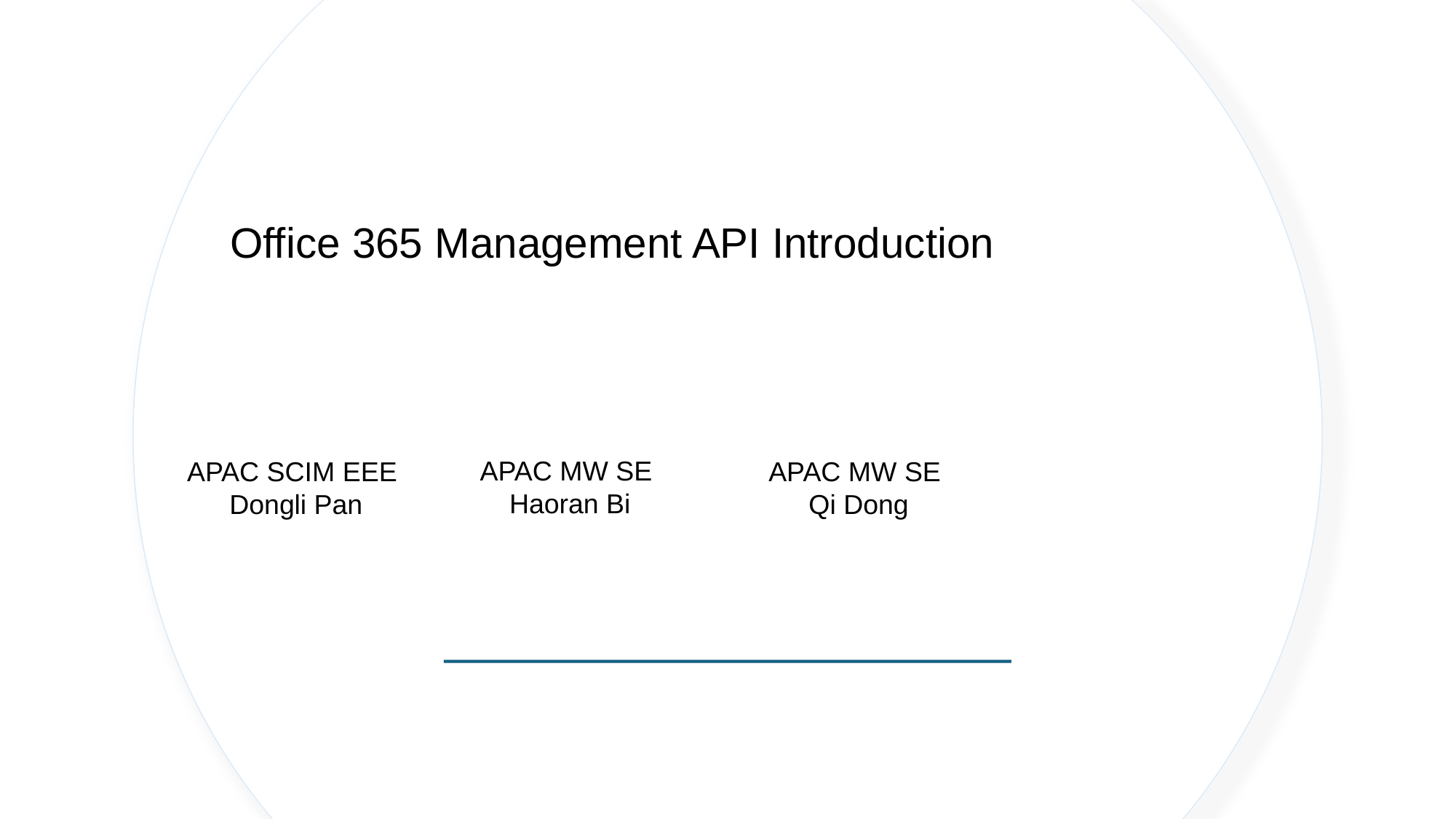

# Office 365 Management API Introduction
APAC MW SE
Haoran Bi
APAC MW SE
Qi Dong
APAC SCIM EEE
Dongli Pan